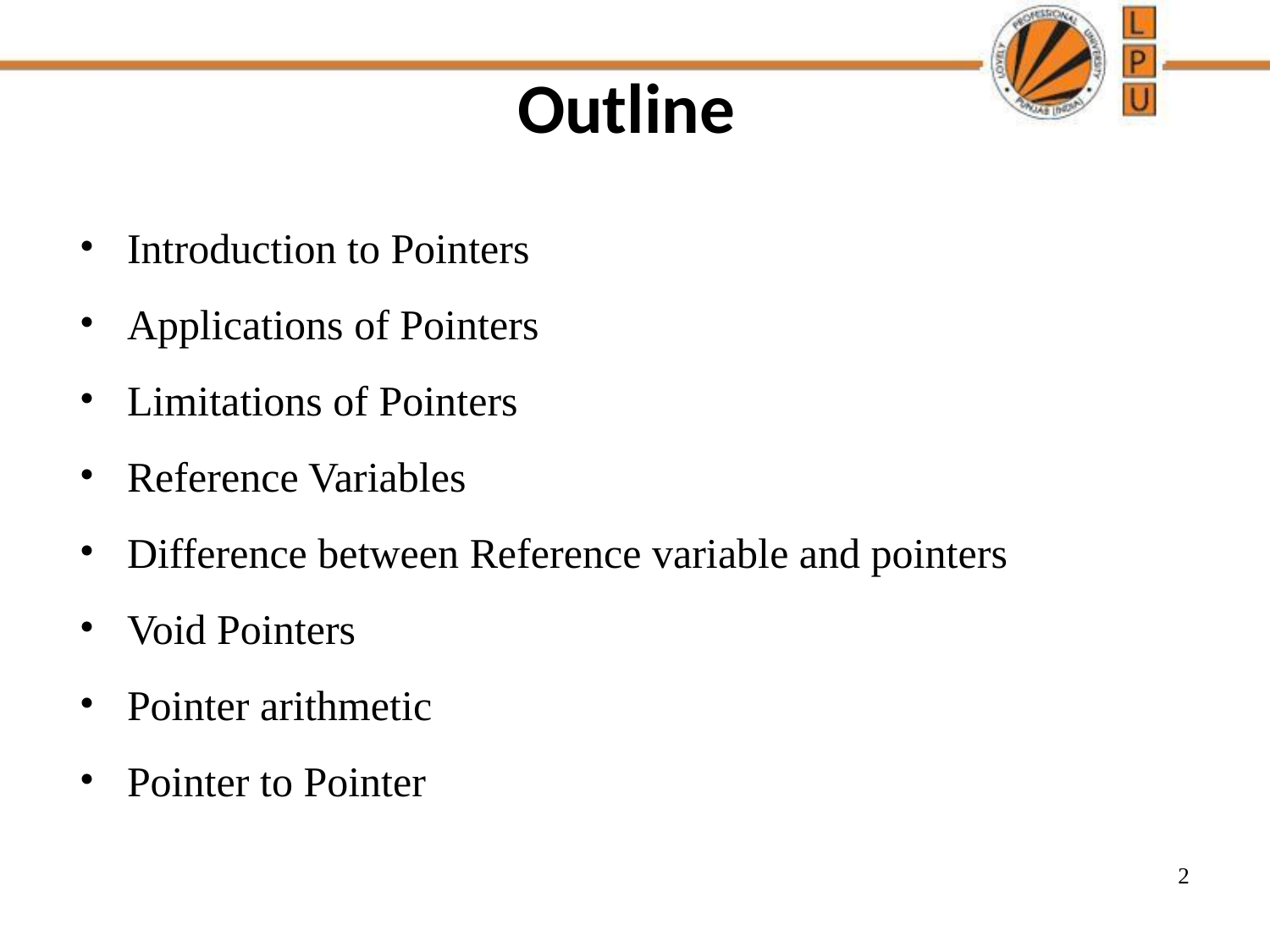

# Outline
Introduction to Pointers
Applications of Pointers
Limitations of Pointers
Reference Variables
Difference between Reference variable and pointers
Void Pointers
Pointer arithmetic
Pointer to Pointer
2